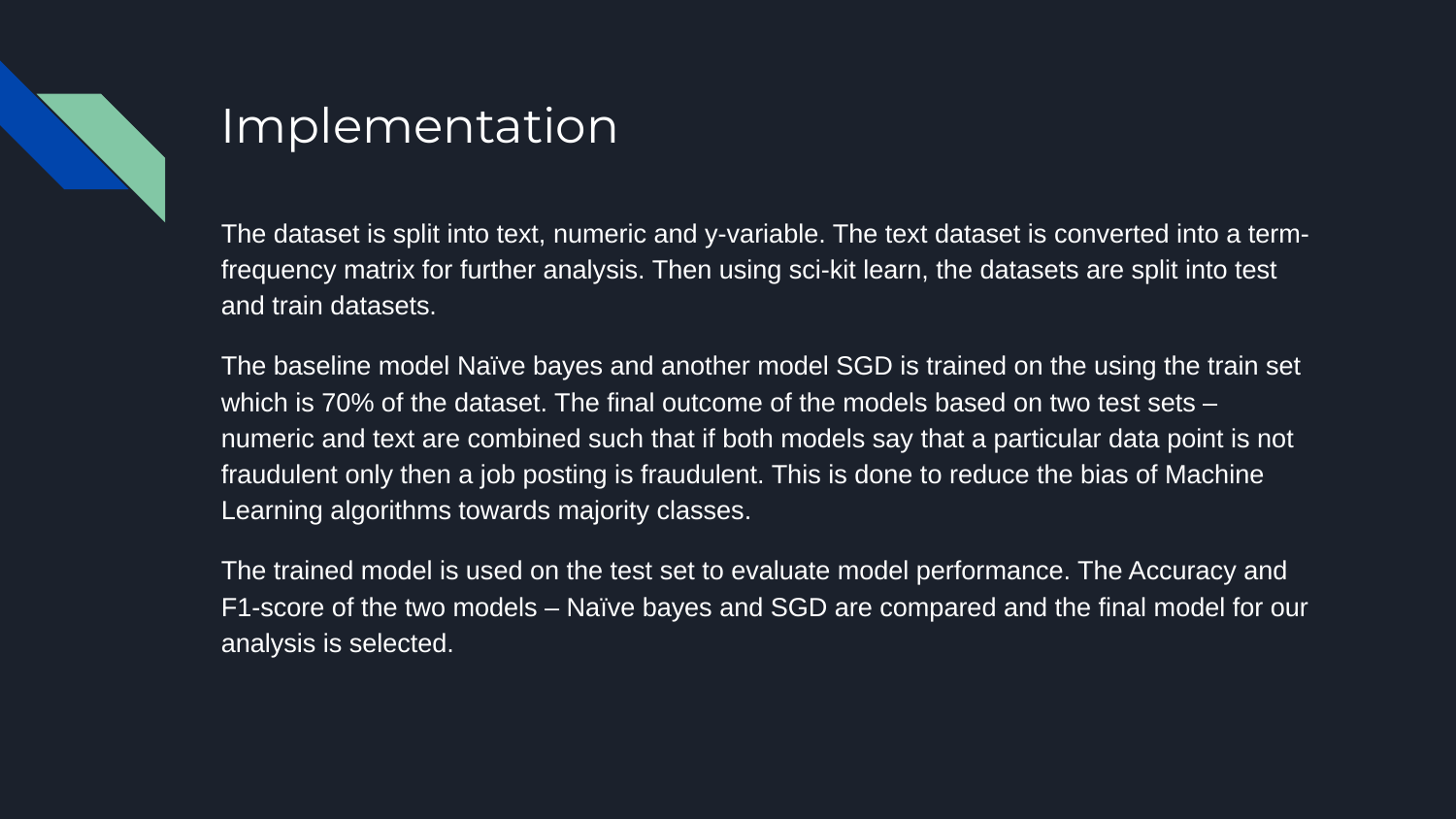

# Implementation
The dataset is split into text, numeric and y-variable. The text dataset is converted into a term-frequency matrix for further analysis. Then using sci-kit learn, the datasets are split into test and train datasets.
The baseline model Naïve bayes and another model SGD is trained on the using the train set which is 70% of the dataset. The final outcome of the models based on two test sets – numeric and text are combined such that if both models say that a particular data point is not fraudulent only then a job posting is fraudulent. This is done to reduce the bias of Machine Learning algorithms towards majority classes.
The trained model is used on the test set to evaluate model performance. The Accuracy and F1-score of the two models – Naïve bayes and SGD are compared and the final model for our analysis is selected.